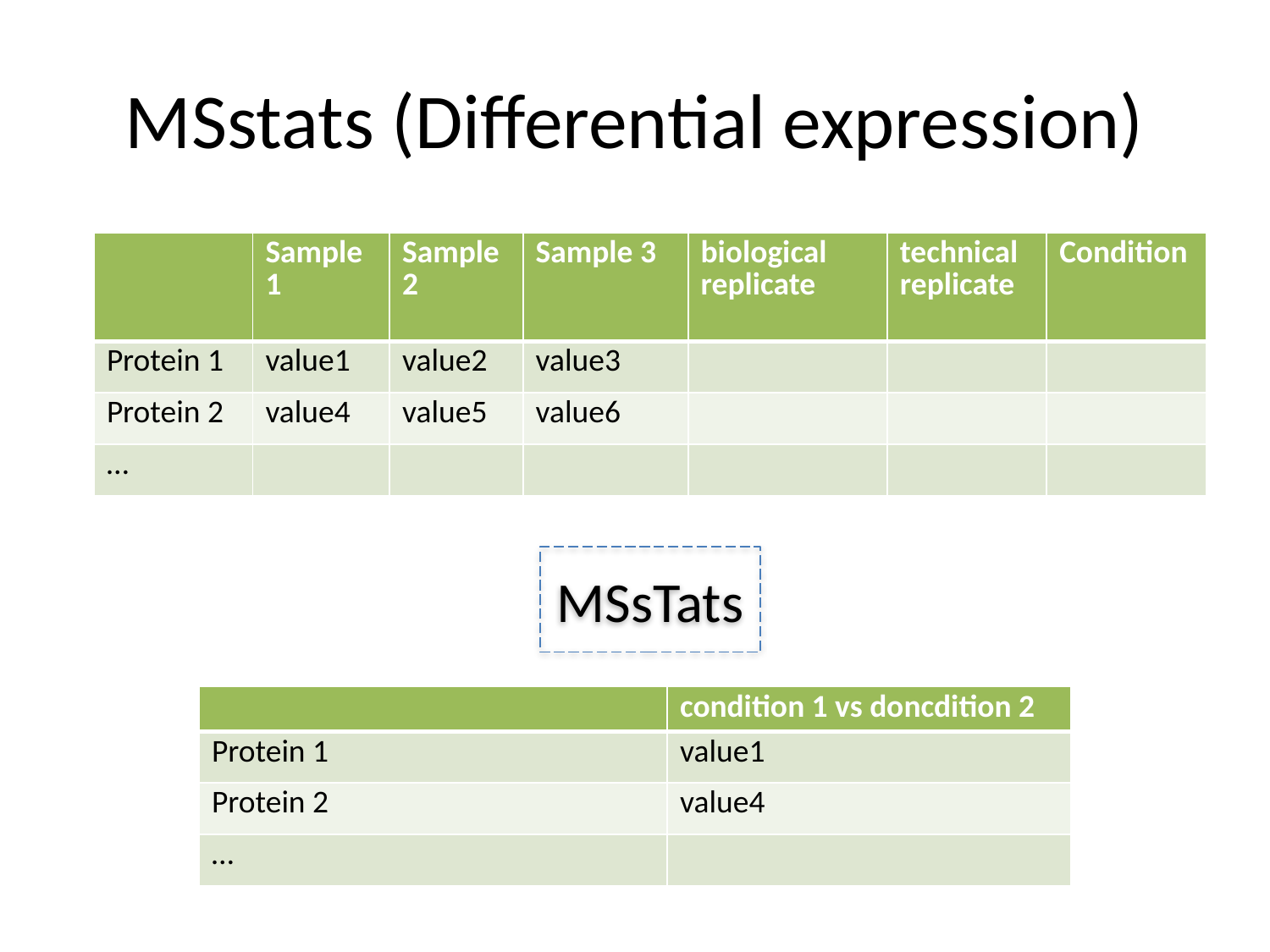

# MSstats (Differential expression)
|  | Sample 1 | Sample 2 | Sample 3 | biological replicate | technical replicate | Condition |
| --- | --- | --- | --- | --- | --- | --- |
| Protein 1 | value1 | value2 | value3 |  |  |  |
| Protein 2 | value4 | value5 | value6 |  |  |  |
| … |  |  |  |  |  |  |
MSsTats
|  | condition 1 vs doncdition 2 |
| --- | --- |
| Protein 1 | value1 |
| Protein 2 | value4 |
| … |  |